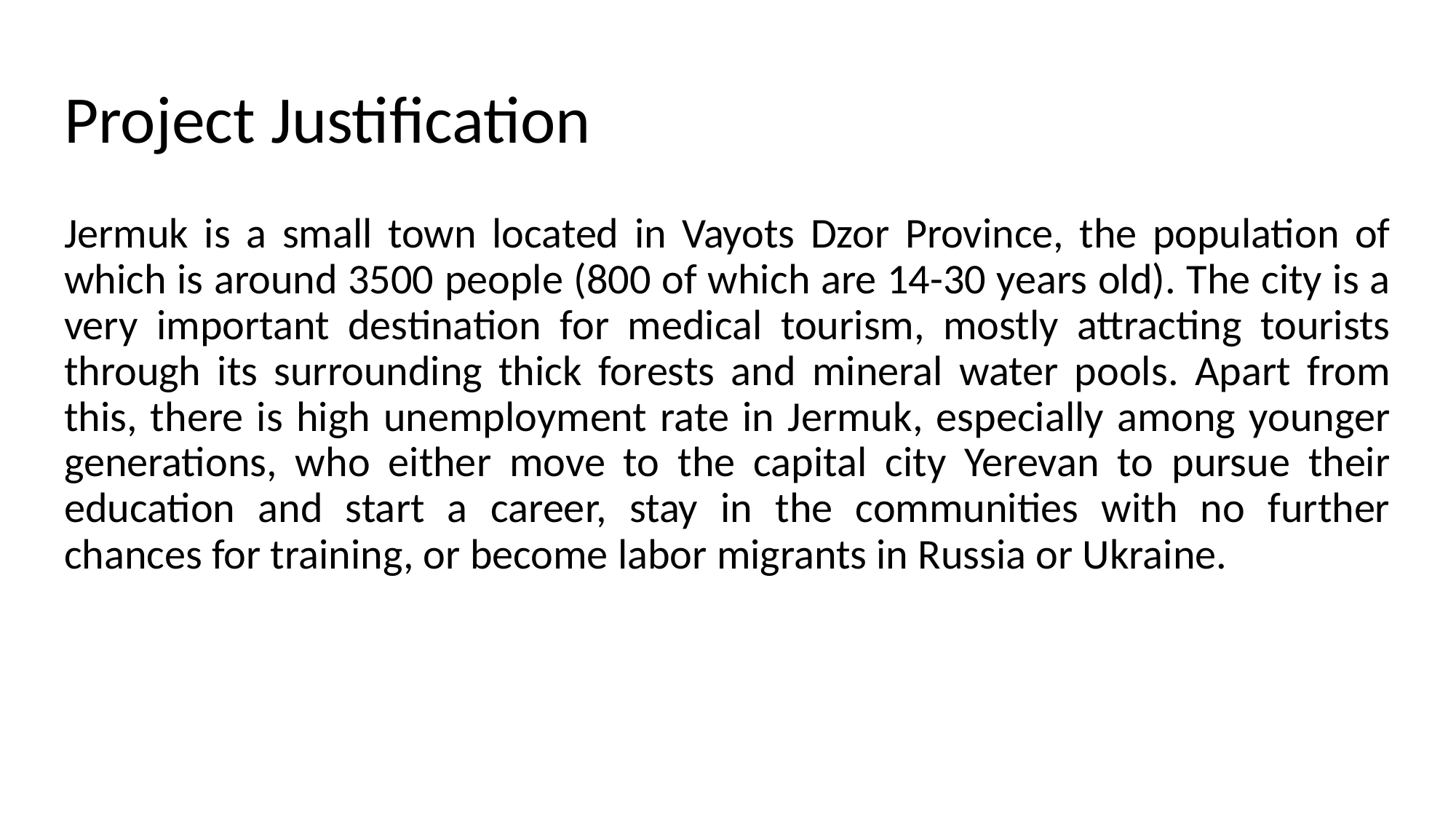

# Project Justification
Jermuk is a small town located in Vayots Dzor Province, the population of which is around 3500 people (800 of which are 14-30 years old). The city is a very important destination for medical tourism, mostly attracting tourists through its surrounding thick forests and mineral water pools. Apart from this, there is high unemployment rate in Jermuk, especially among younger generations, who either move to the capital city Yerevan to pursue their education and start a career, stay in the communities with no further chances for training, or become labor migrants in Russia or Ukraine.